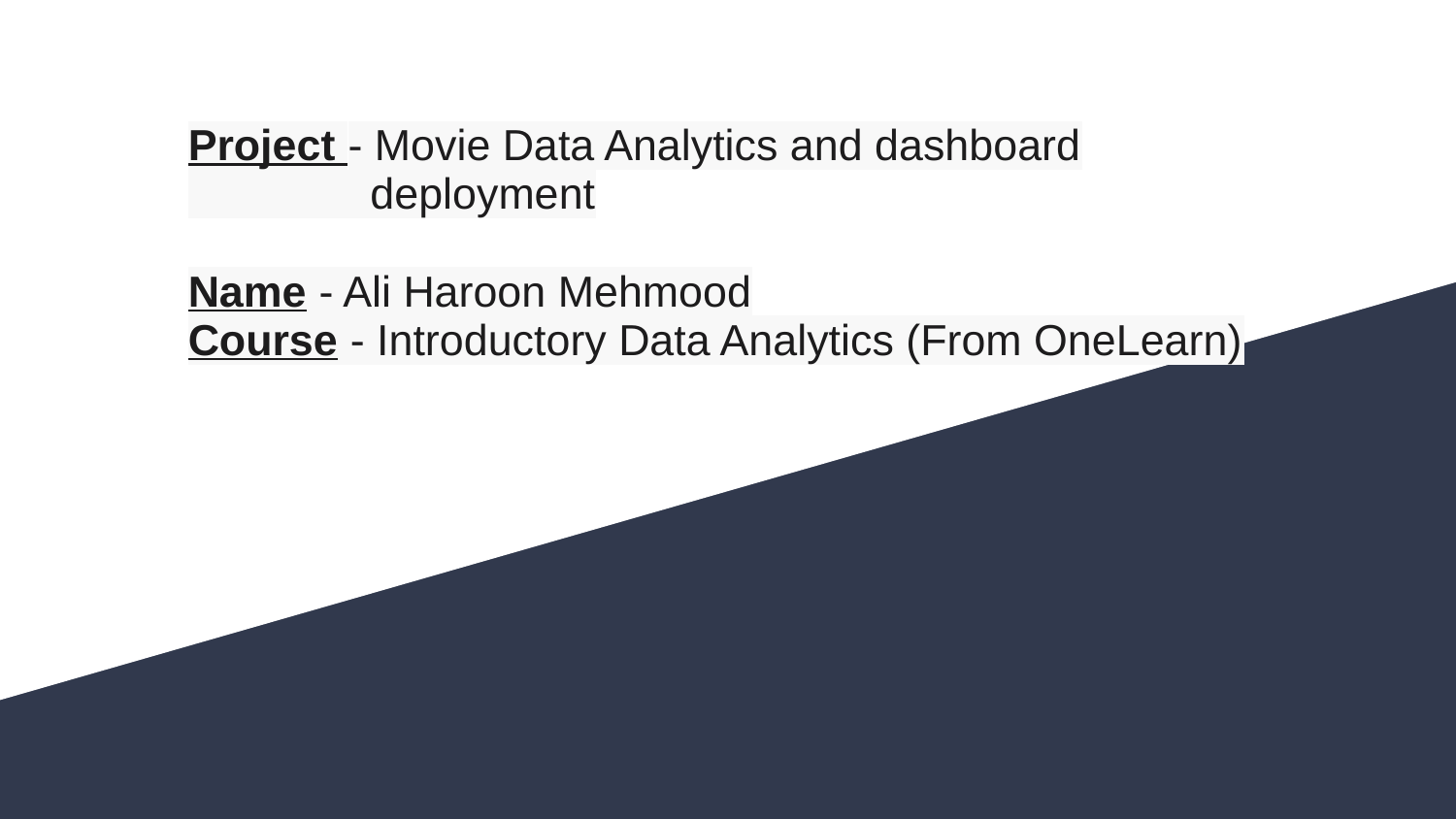

# Project - Movie Data Analytics and dashboard
               deployment

Name - Ali Haroon Mehmood
Course - Introductory Data Analytics (From OneLearn)